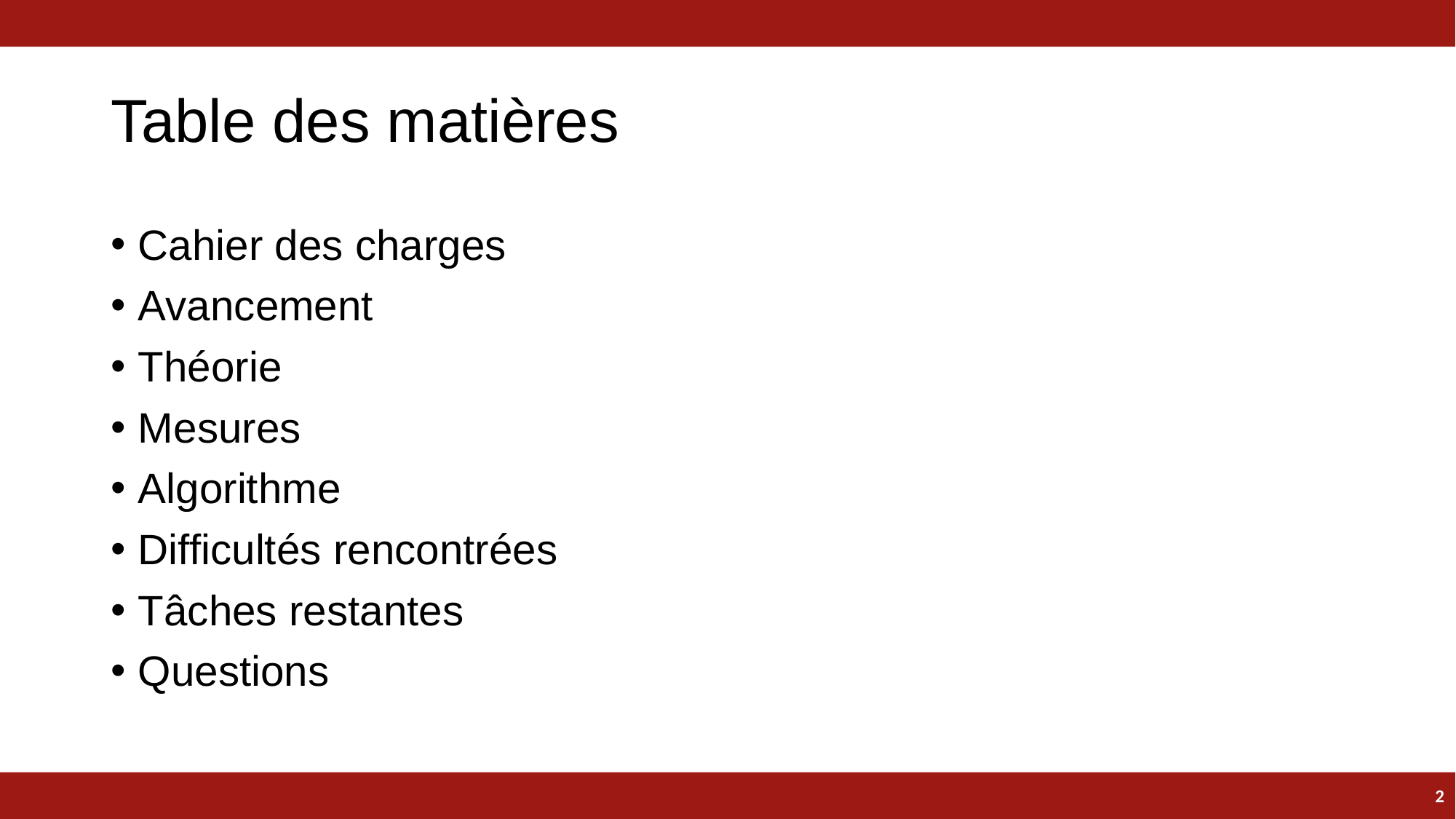

# Table des matières
Cahier des charges
Avancement
Théorie
Mesures
Algorithme
Difficultés rencontrées
Tâches restantes
Questions

2